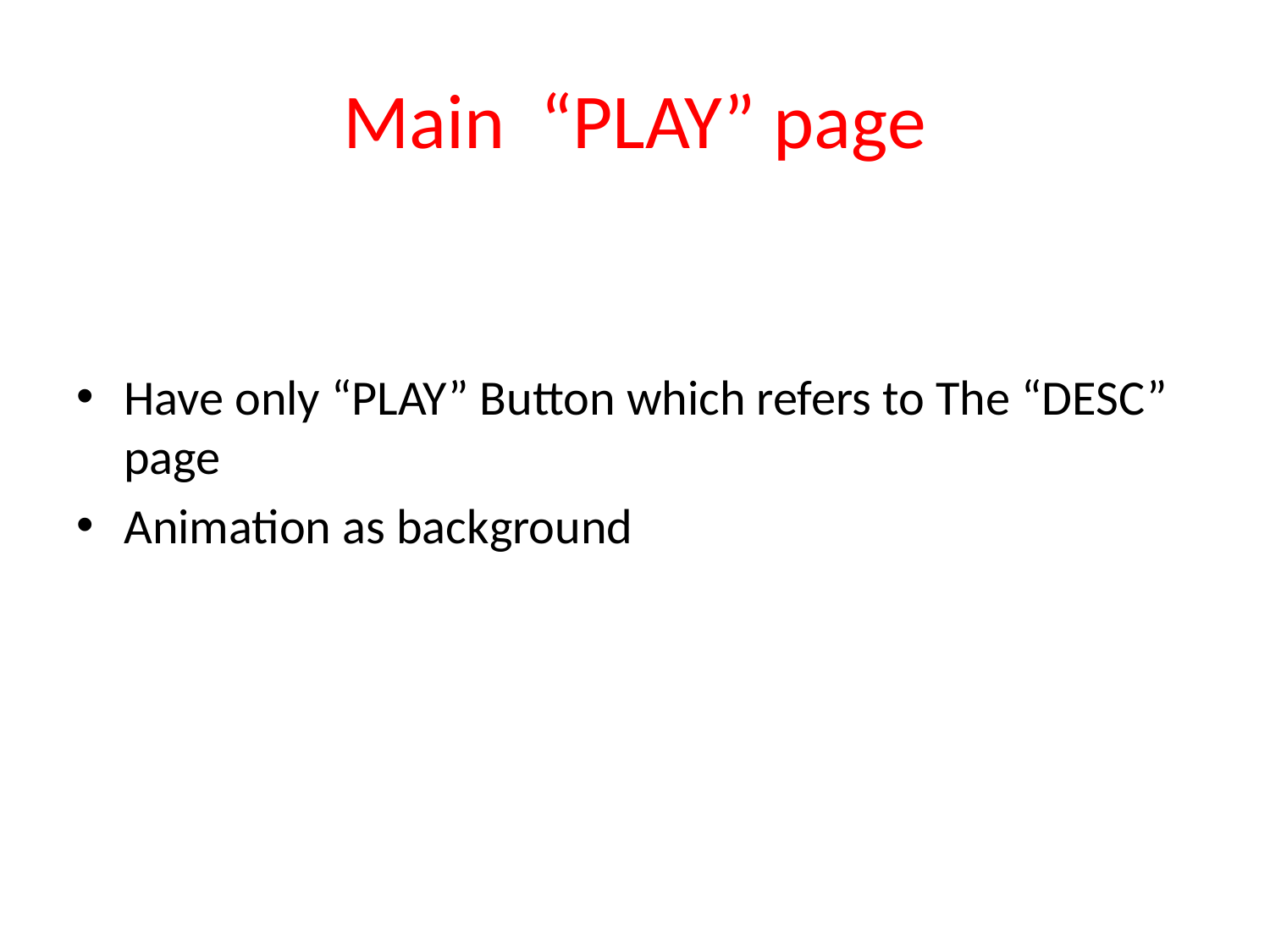

# Main  “PLAY” page
Have only “PLAY” Button which refers to The “DESC” page
Animation as background